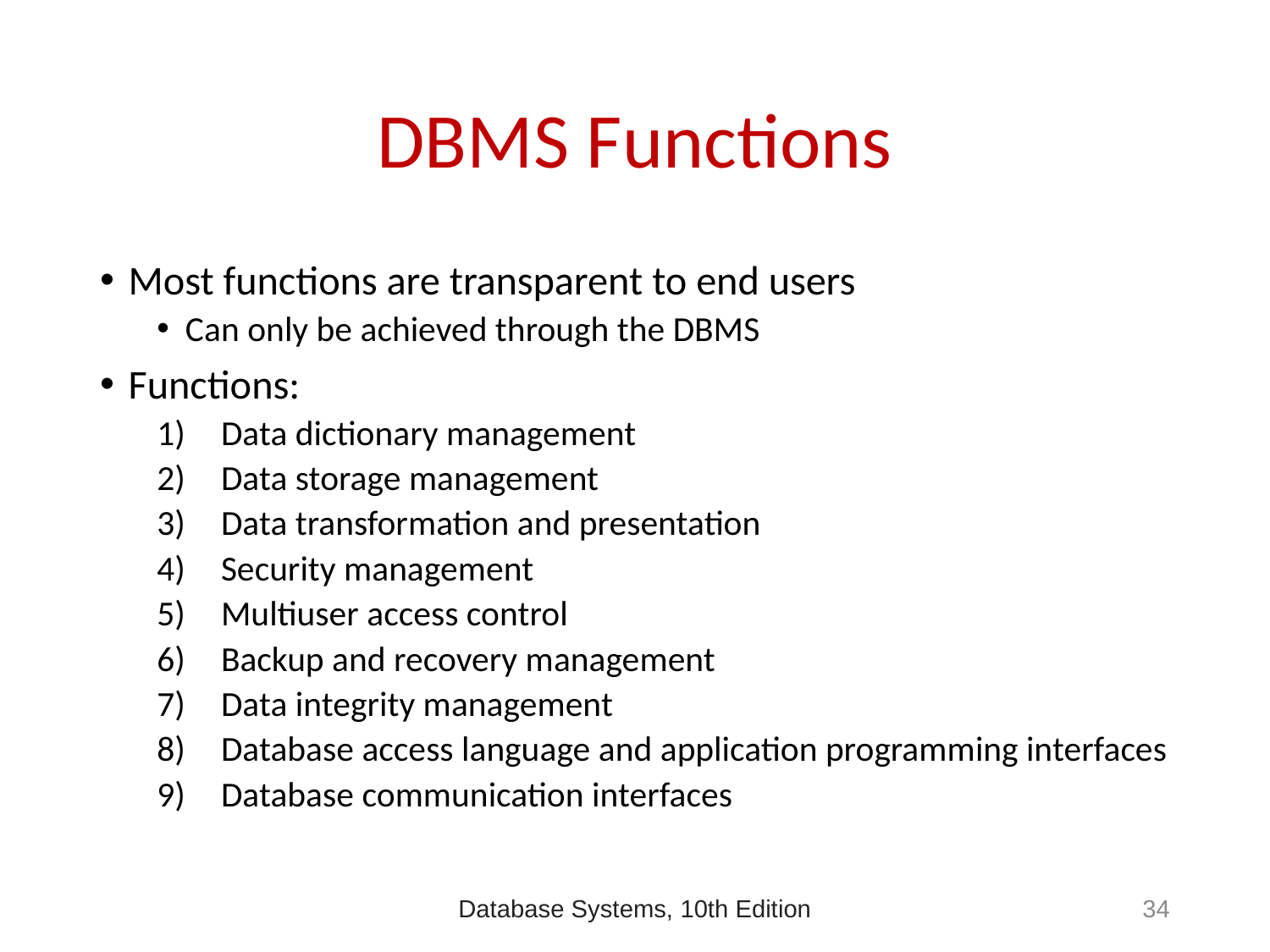

# DBMS Functions
Most functions are transparent to end users
Can only be achieved through the DBMS
Functions:
Data dictionary management
Data storage management
Data transformation and presentation
Security management
Multiuser access control
Backup and recovery management
Data integrity management
Database access language and application programming interfaces
Database communication interfaces
34
Database Systems, 10th Edition